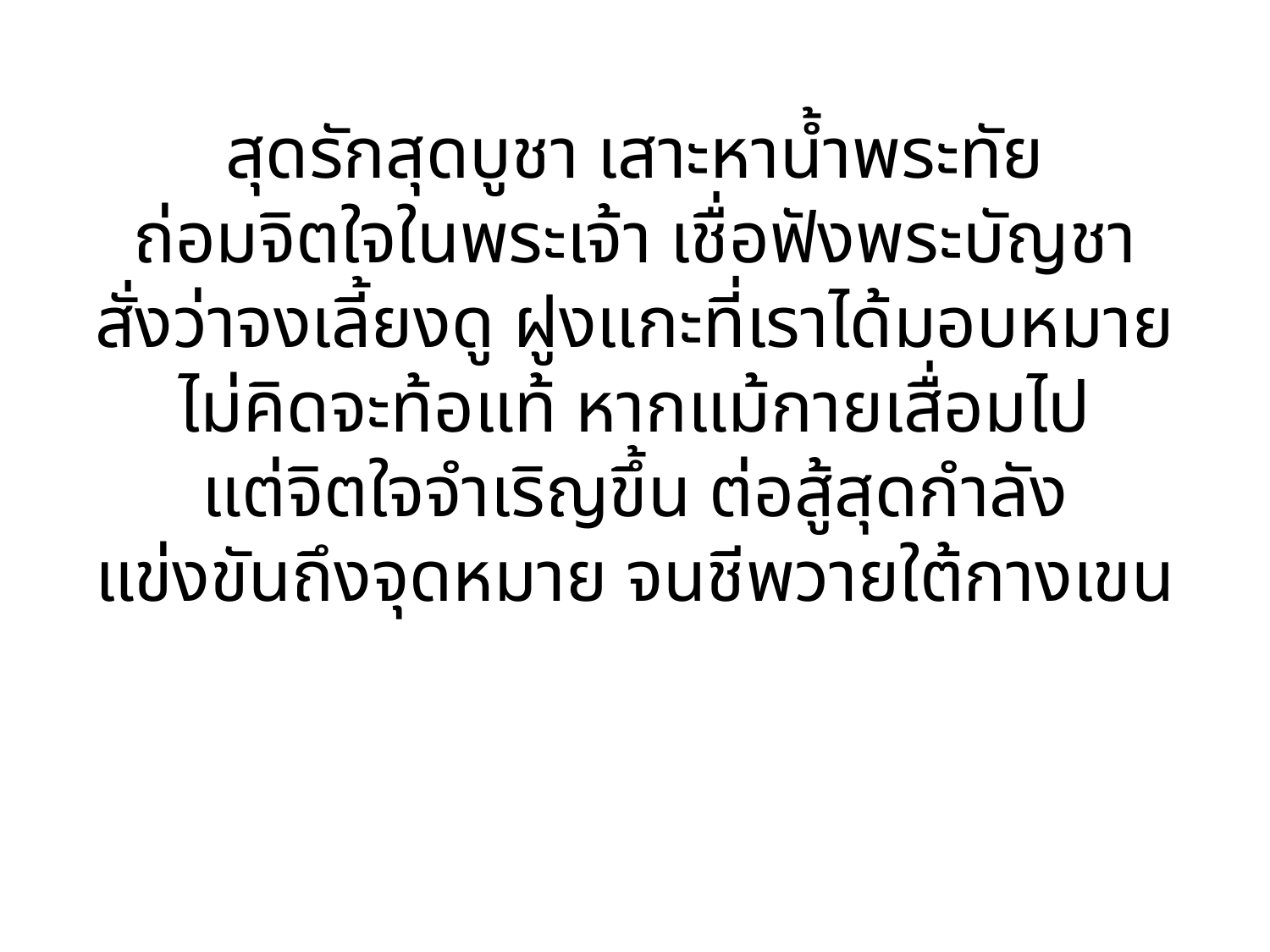

สุดรักสุดบูชา เสาะหาน้ำพระทัย
ถ่อมจิตใจในพระเจ้า เชื่อฟังพระบัญชา
สั่งว่าจงเลี้ยงดู ฝูงแกะที่เราได้มอบหมาย
ไม่คิดจะท้อแท้ หากแม้กายเสื่อมไป
แต่จิตใจจำเริญขึ้น ต่อสู้สุดกำลัง
แข่งขันถึงจุดหมาย จนชีพวายใต้กางเขน